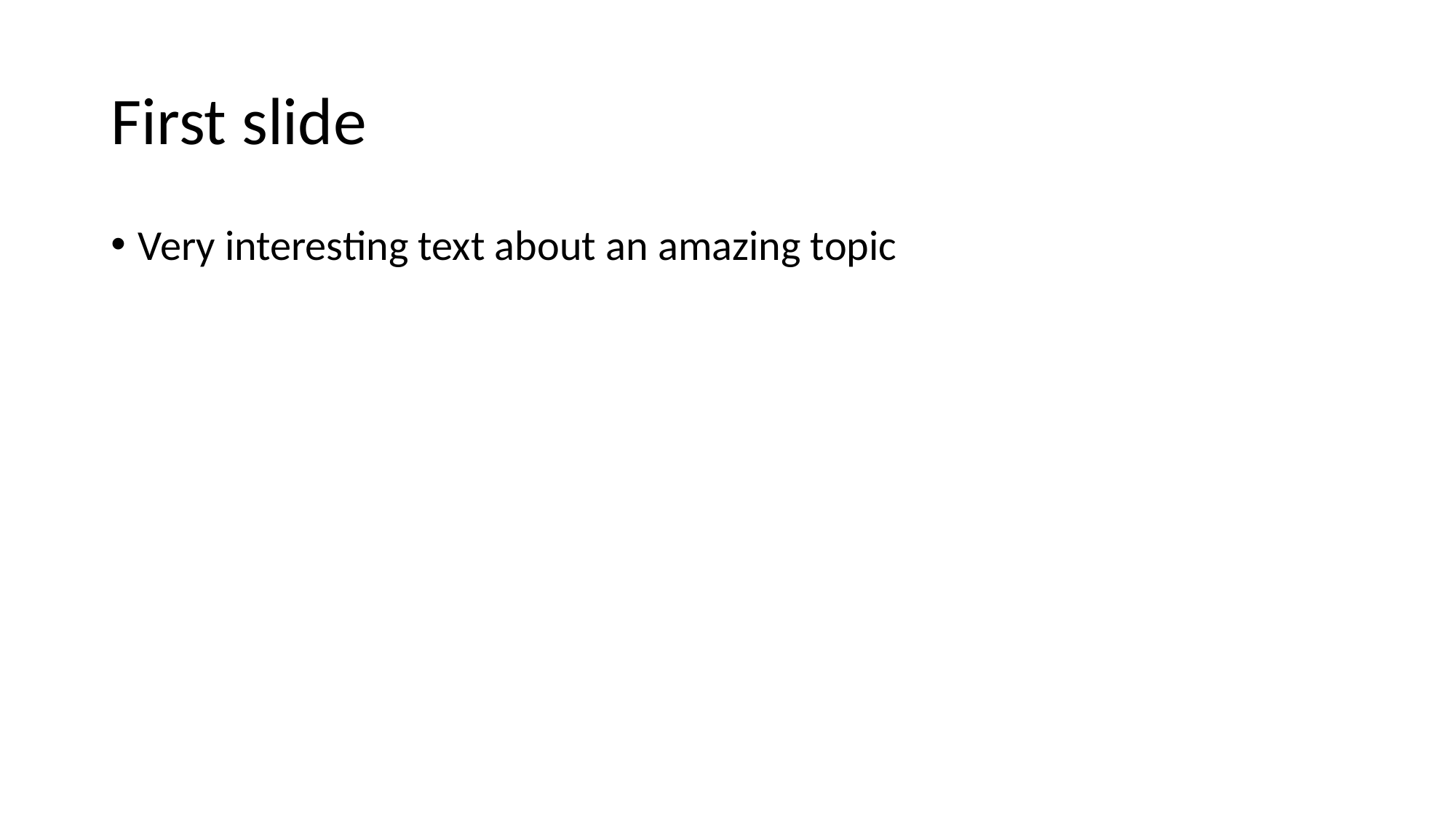

# First slide
Very interesting text about an amazing topic